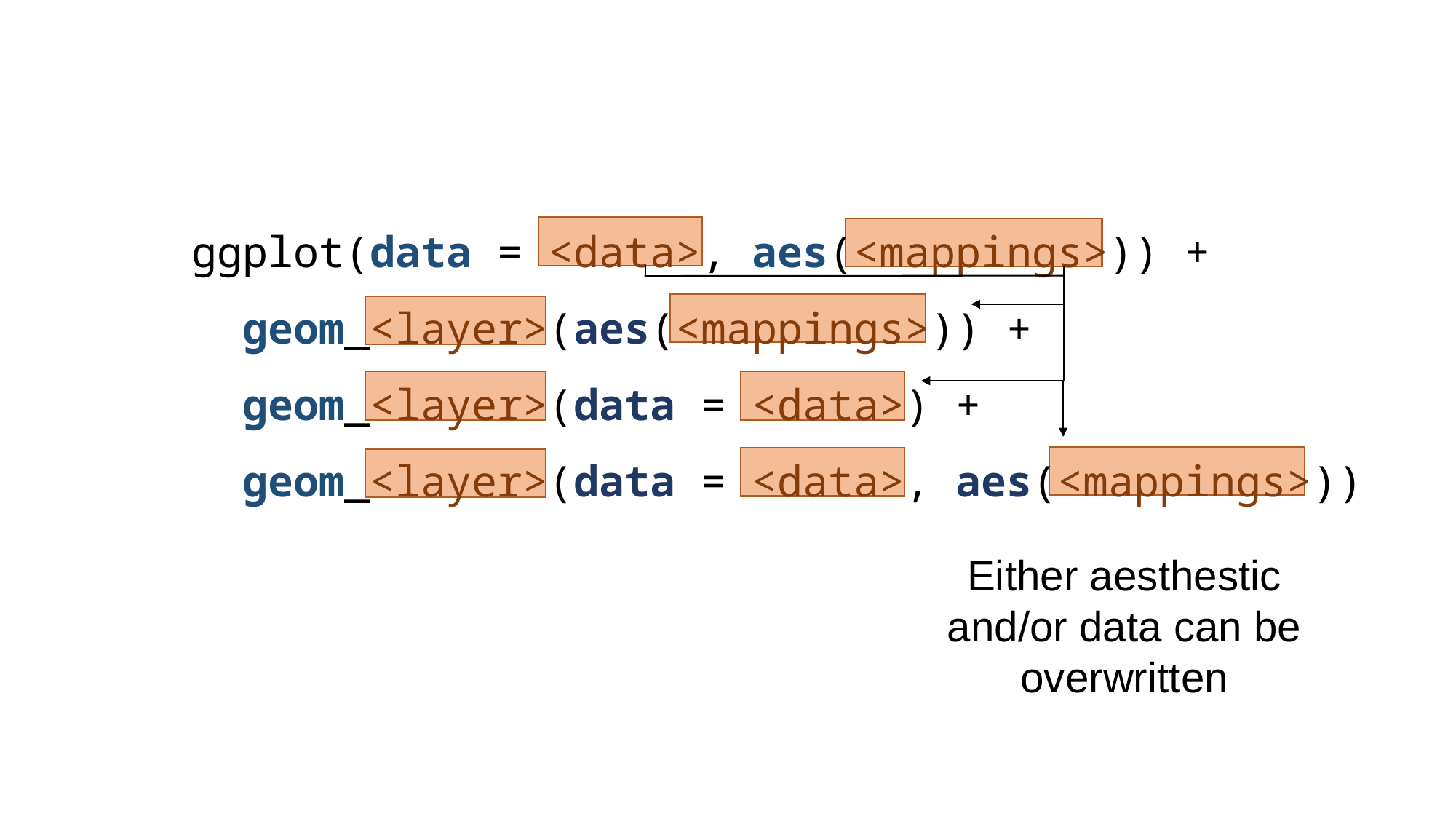

ggplot(data = <data>, aes(<mappings>)) +
  geom_<layer>(aes(<mappings>)) +
  geom_<layer>(data = <data>) +
  geom_<layer>(data = <data>, aes(<mappings>))

Either aesthestic and/or data can be overwritten